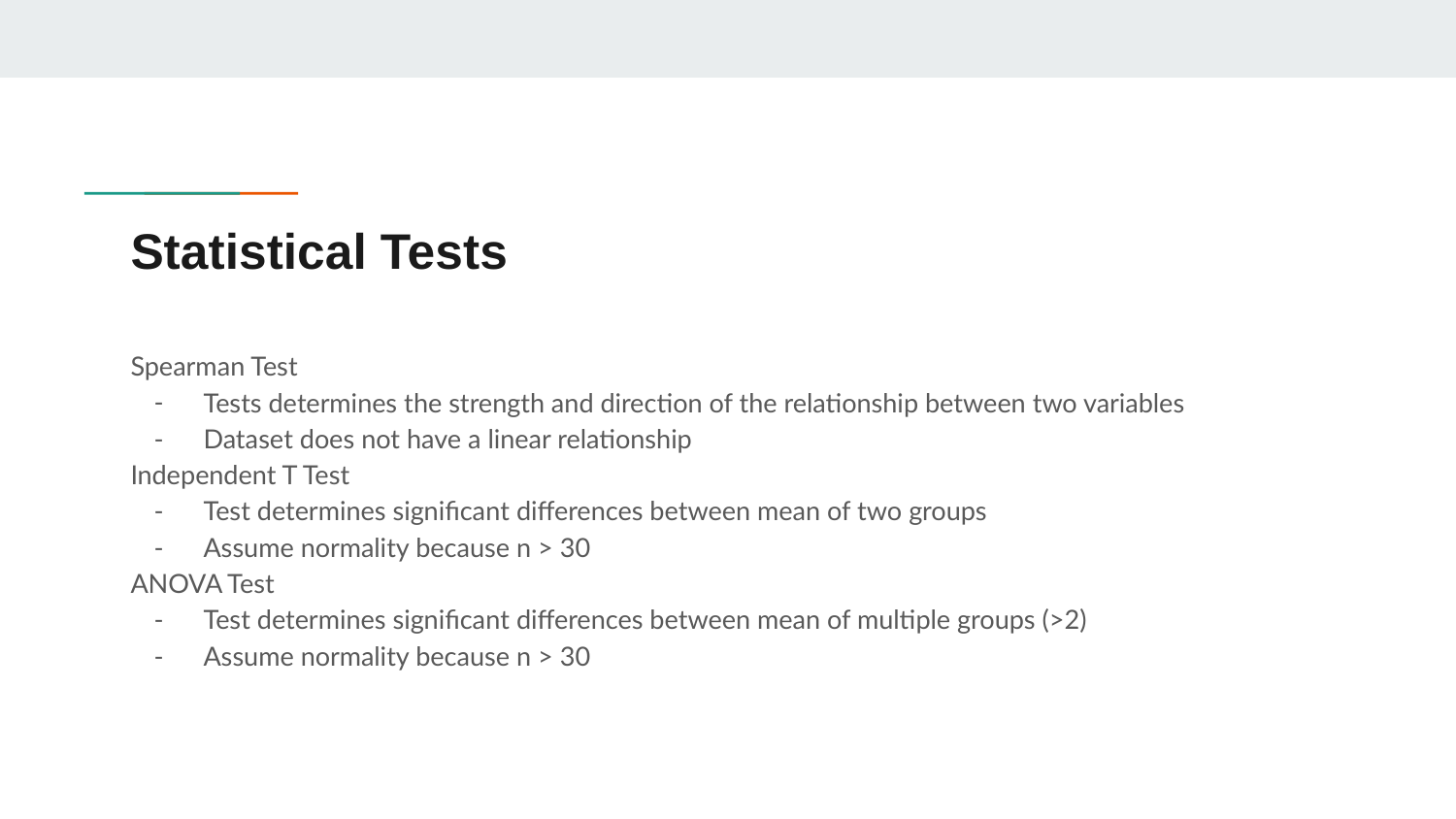

# Statistical Tests
Spearman Test
Tests determines the strength and direction of the relationship between two variables
Dataset does not have a linear relationship
Independent T Test
Test determines significant differences between mean of two groups
Assume normality because n > 30
ANOVA Test
Test determines significant differences between mean of multiple groups (>2)
Assume normality because n > 30